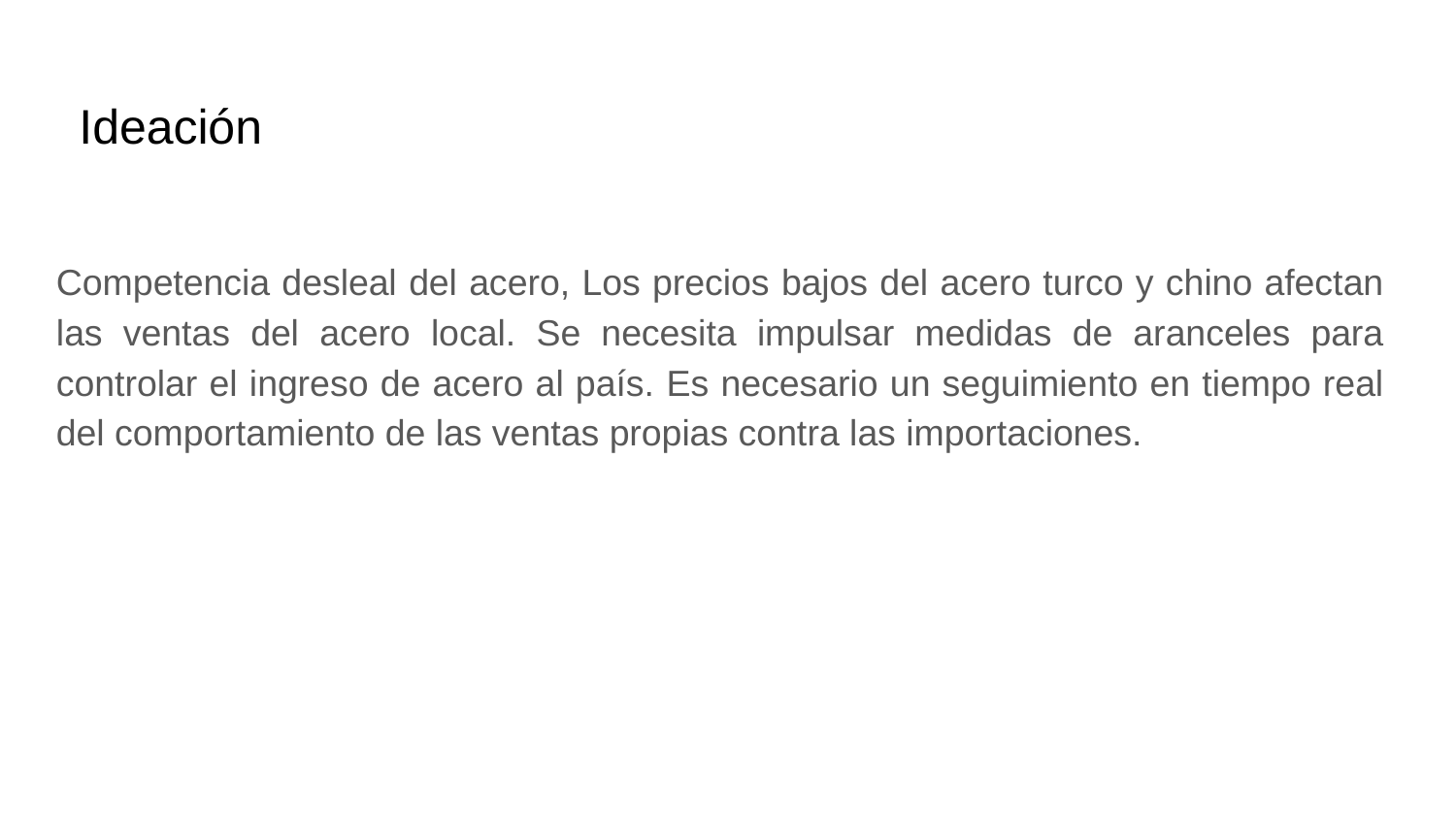

Ideación
Competencia desleal del acero, Los precios bajos del acero turco y chino afectan las ventas del acero local. Se necesita impulsar medidas de aranceles para controlar el ingreso de acero al país. Es necesario un seguimiento en tiempo real del comportamiento de las ventas propias contra las importaciones.